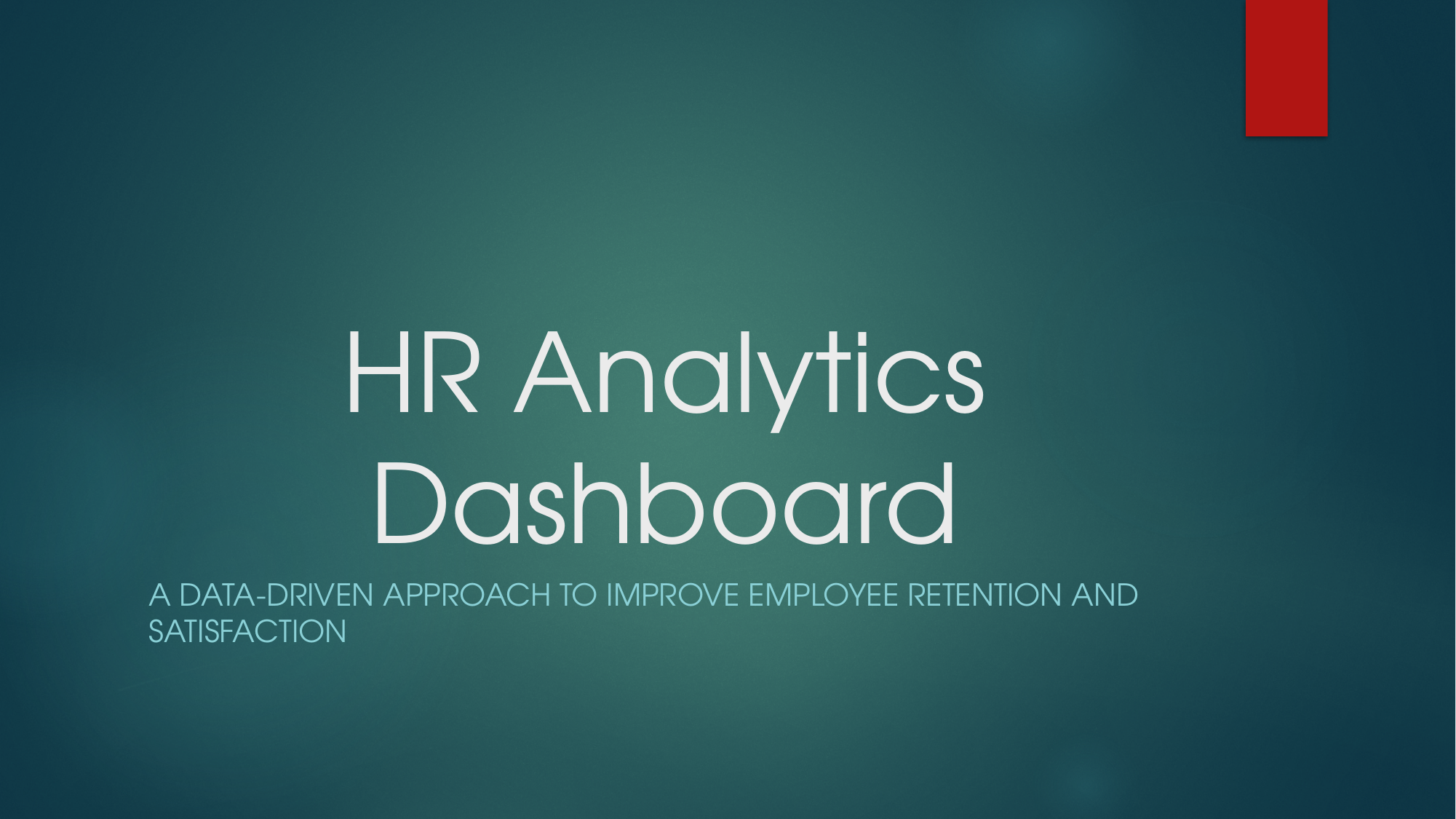

# HR Analytics Dashboard
A data-driven approach to improve employee retention and satisfaction